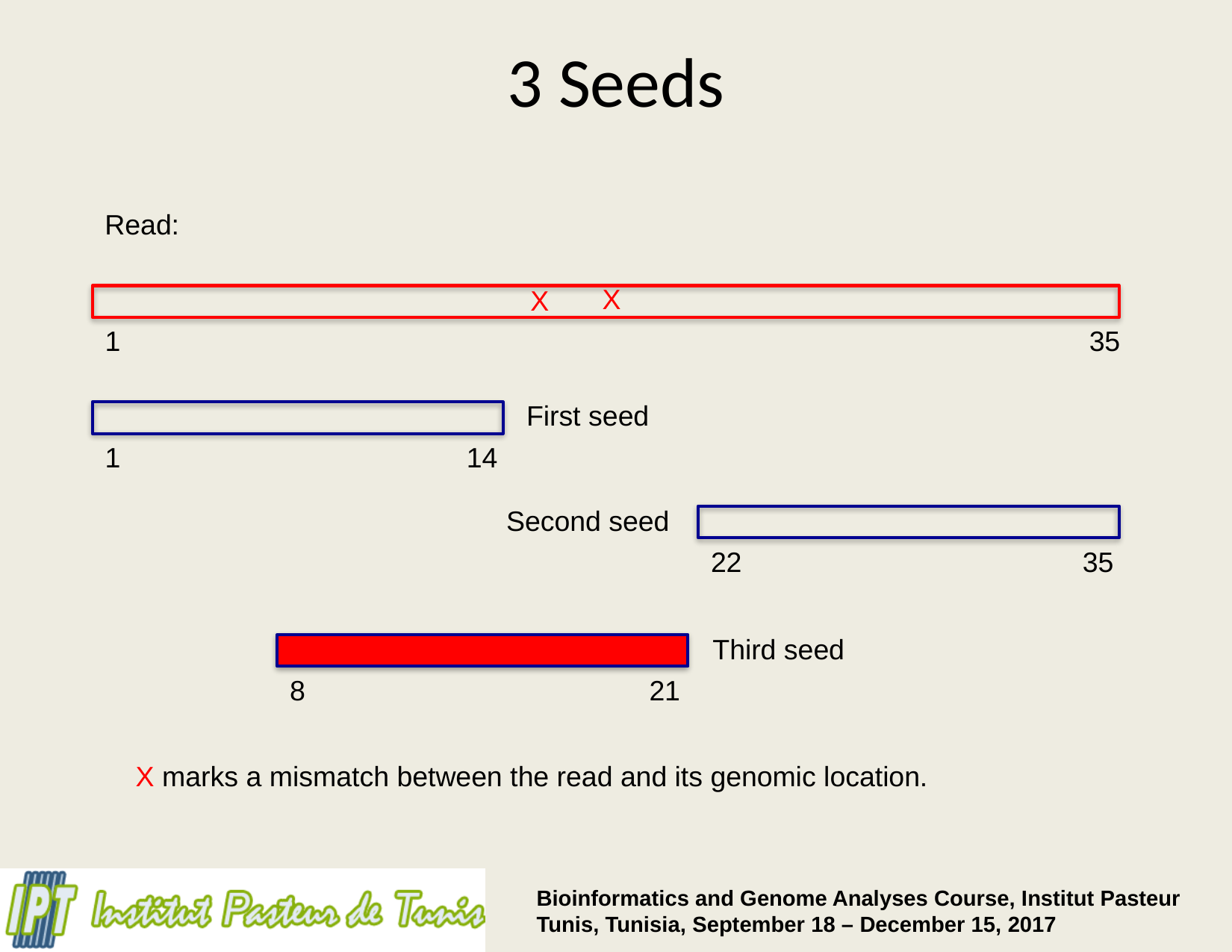

# 3 Seeds
Read:
X
X

1
35
First seed

1
14
Second seed

22
35
Third seed

8
21
X marks a mismatch between the read and its genomic location.